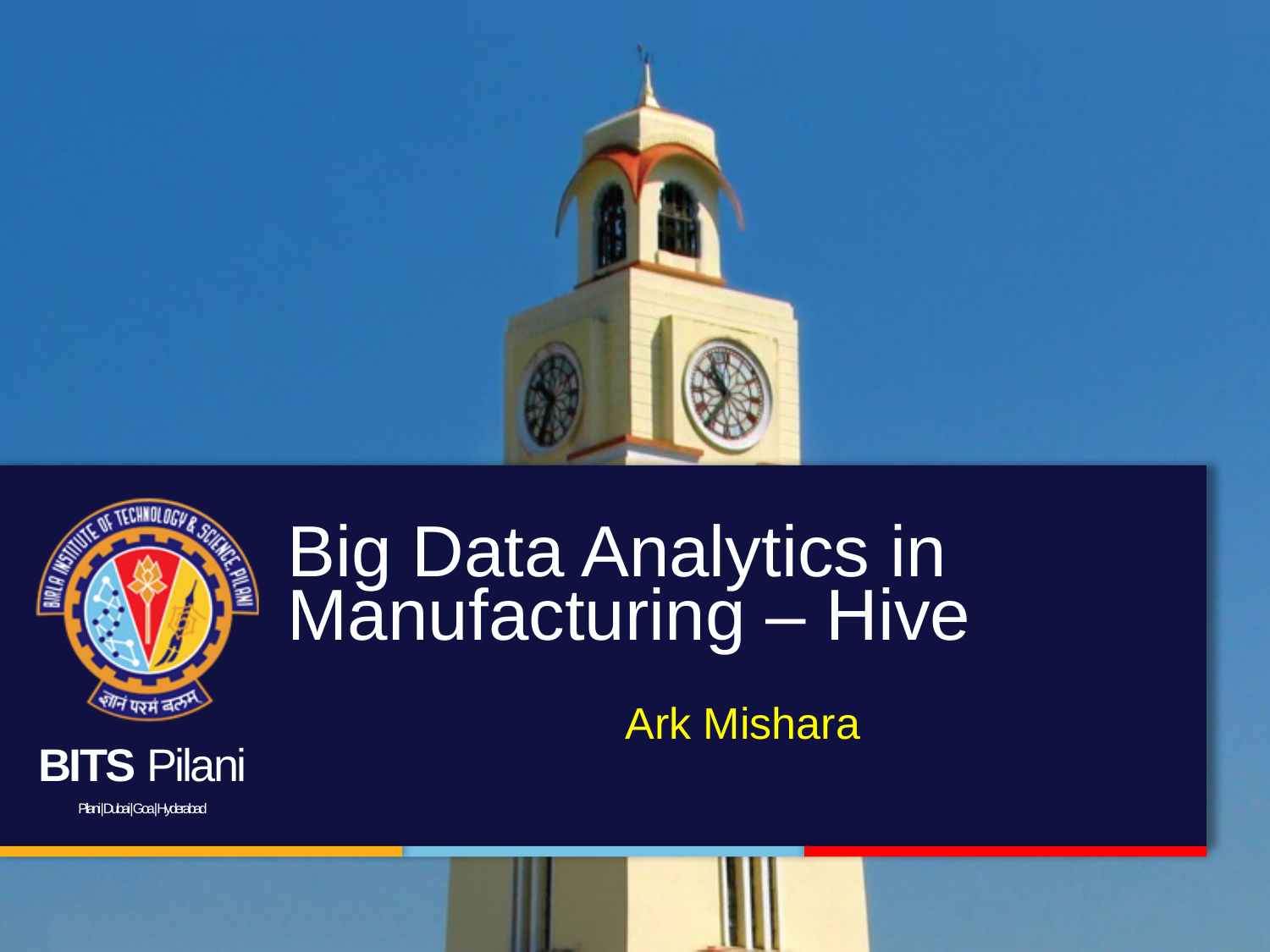

# Big Data Analytics in Manufacturing – Hive
Ark Mishara